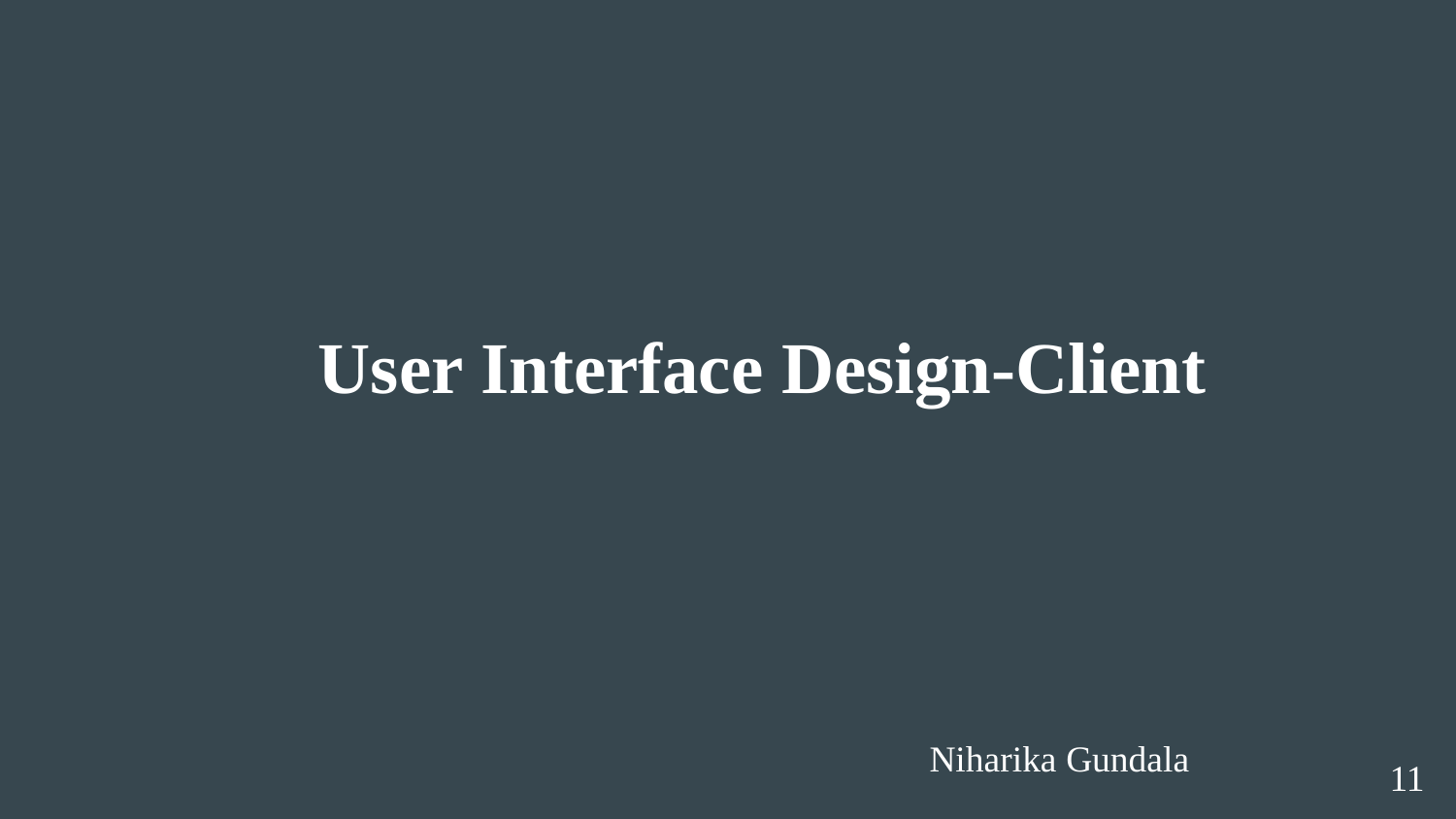

# User Interface Design-Client
Niharika Gundala
11